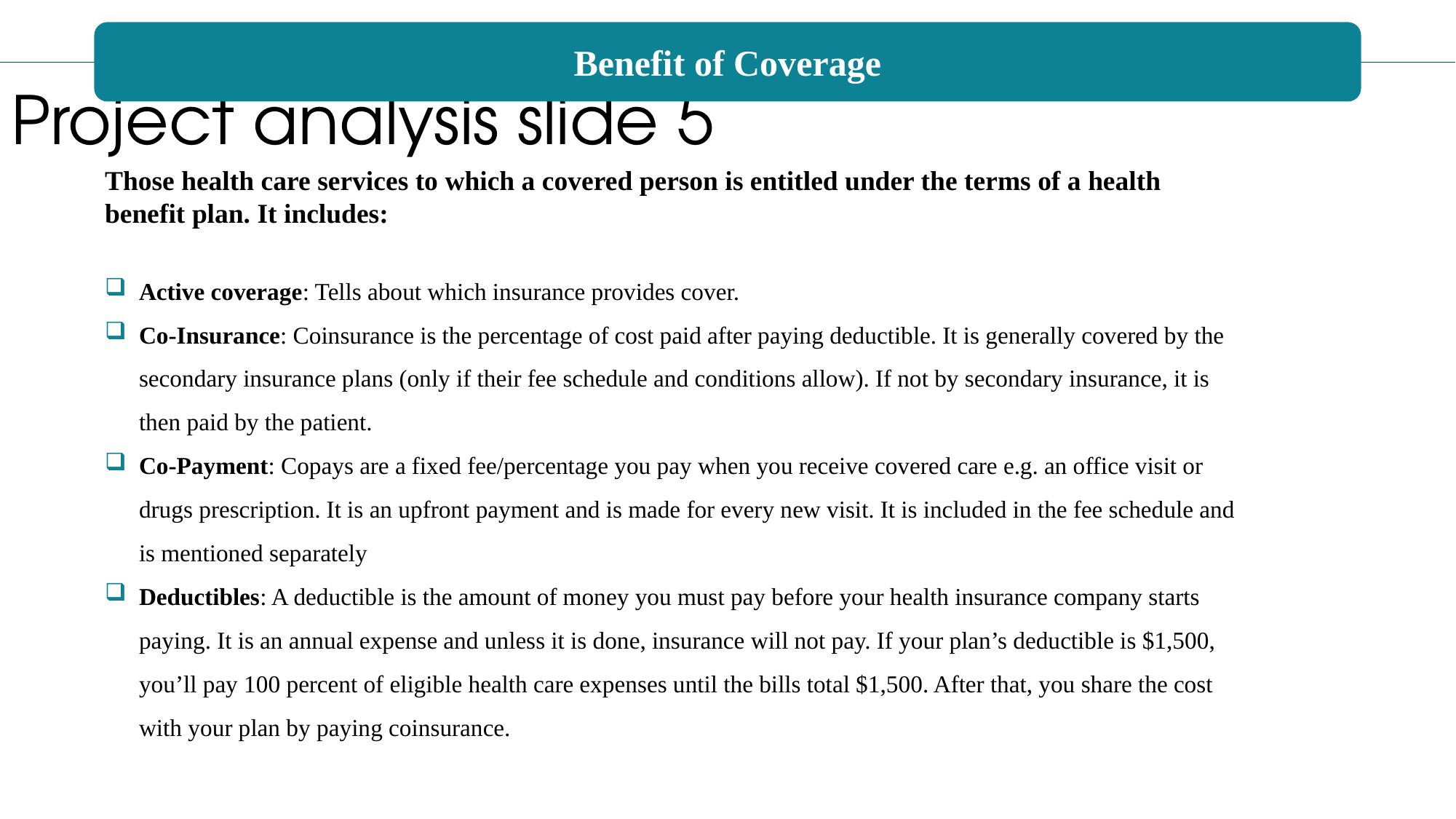

Benefit of Coverage
Project analysis slide 5
Those health care services to which a covered person is entitled under the terms of a health benefit plan. It includes:

Active coverage: Tells about which insurance provides cover.
Co-Insurance: Coinsurance is the percentage of cost paid after paying deductible. It is generally covered by the secondary insurance plans (only if their fee schedule and conditions allow). If not by secondary insurance, it is then paid by the patient.
Co-Payment: Copays are a fixed fee/percentage you pay when you receive covered care e.g. an office visit or drugs prescription. It is an upfront payment and is made for every new visit. It is included in the fee schedule and is mentioned separately
Deductibles: A deductible is the amount of money you must pay before your health insurance company starts paying. It is an annual expense and unless it is done, insurance will not pay. If your plan’s deductible is $1,500, you’ll pay 100 percent of eligible health care expenses until the bills total $1,500. After that, you share the cost with your plan by paying coinsurance.